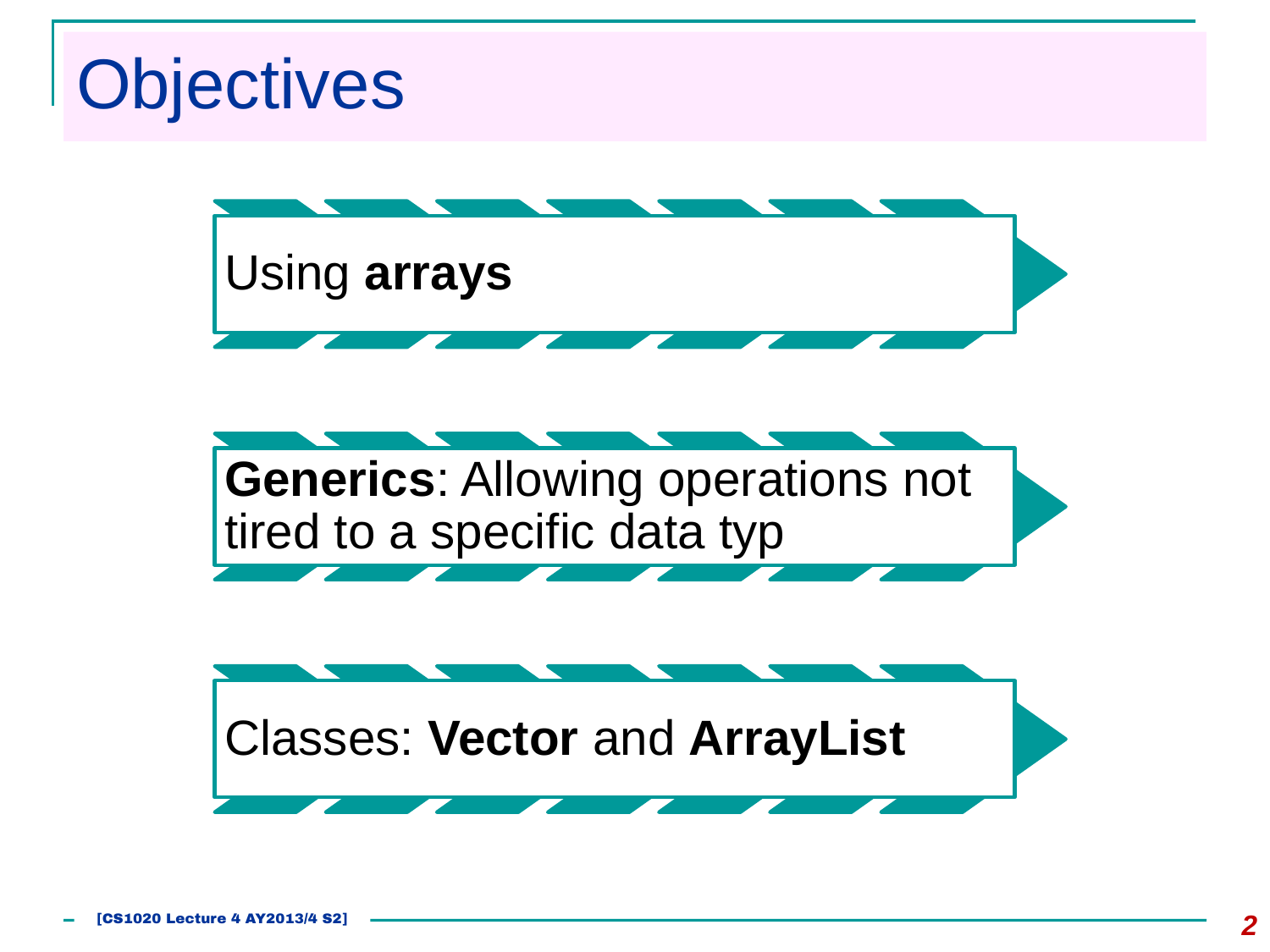

# Objectives

Using arrays

Generics: Allowing operations not tired to a specific data typ

Classes: Vector and ArrayList
2
[CS1020 Lecture 4 AY2013/4 S2]